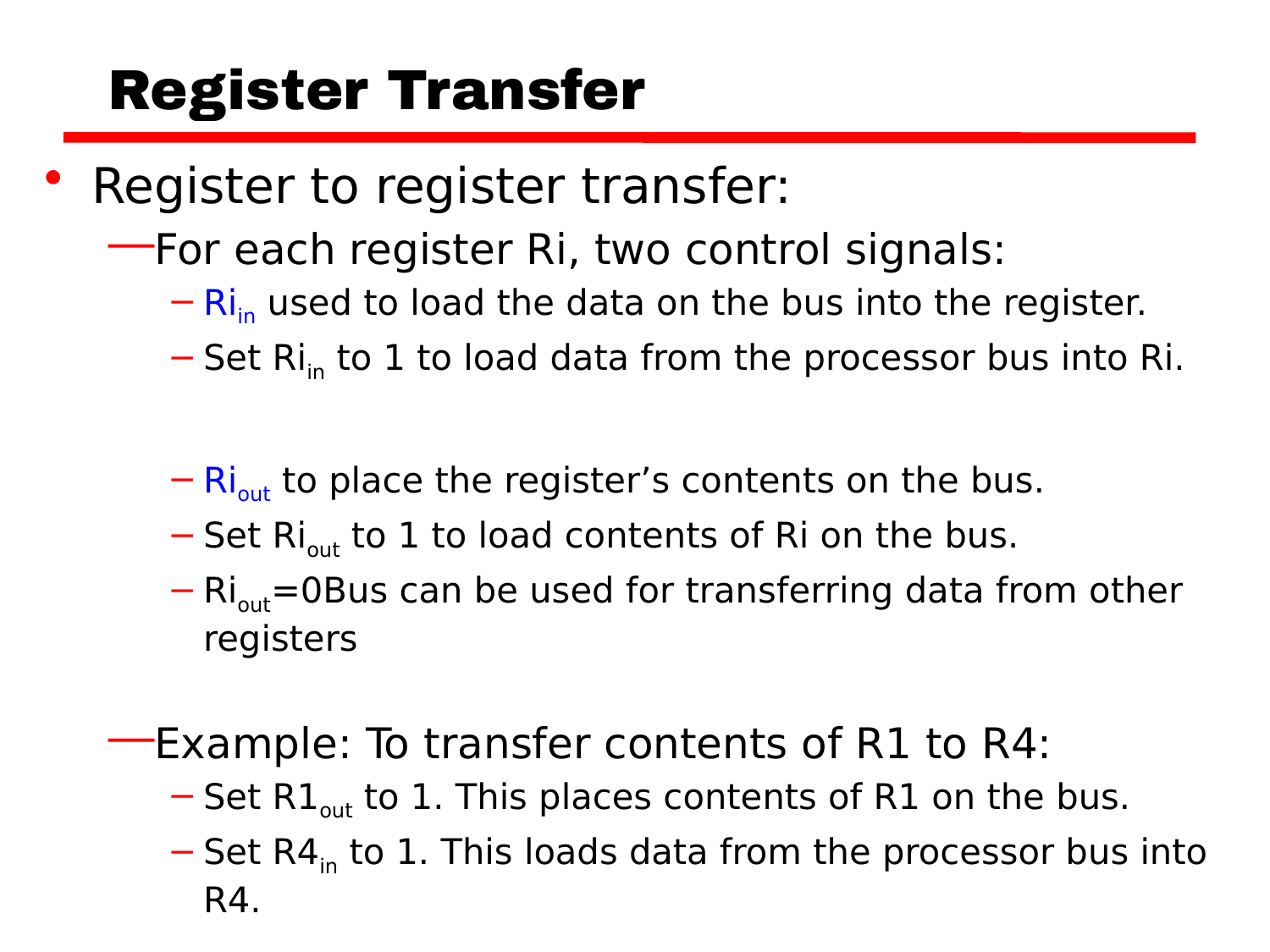

# Register Transfer
Register to register transfer:
For each register Ri, two control signals:
Riin used to load the data on the bus into the register.
Set Riin to 1 to load data from the processor bus into Ri.

Riout to place the register’s contents on the bus.
Set Riout to 1 to load contents of Ri on the bus.
Riout=0Bus can be used for transferring data from other registers

Example: To transfer contents of R1 to R4:
Set R1out to 1. This places contents of R1 on the bus.
Set R4in to 1. This loads data from the processor bus into R4.